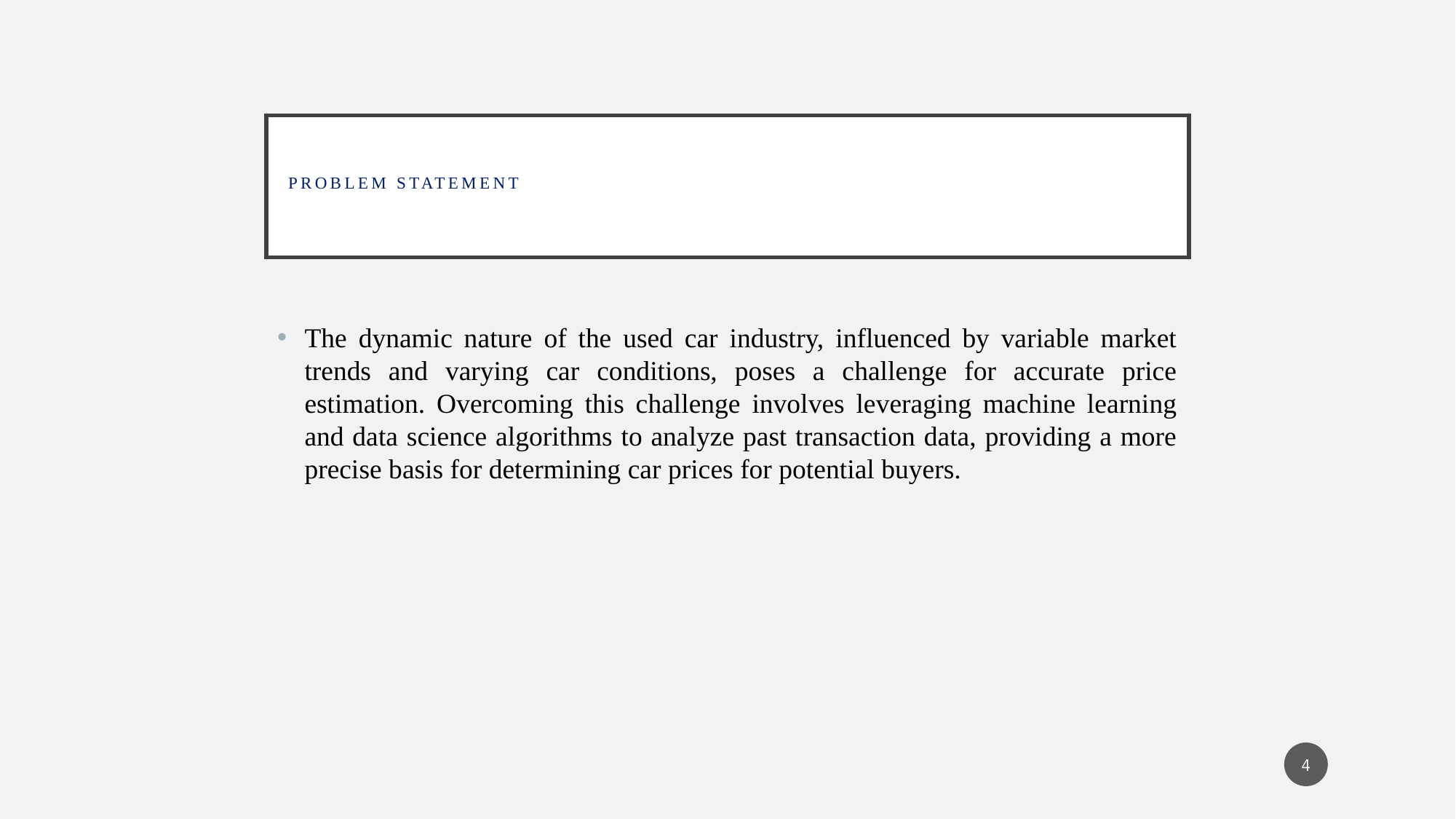

# Problem statement
The dynamic nature of the used car industry, influenced by variable market trends and varying car conditions, poses a challenge for accurate price estimation. Overcoming this challenge involves leveraging machine learning and data science algorithms to analyze past transaction data, providing a more precise basis for determining car prices for potential buyers.
4